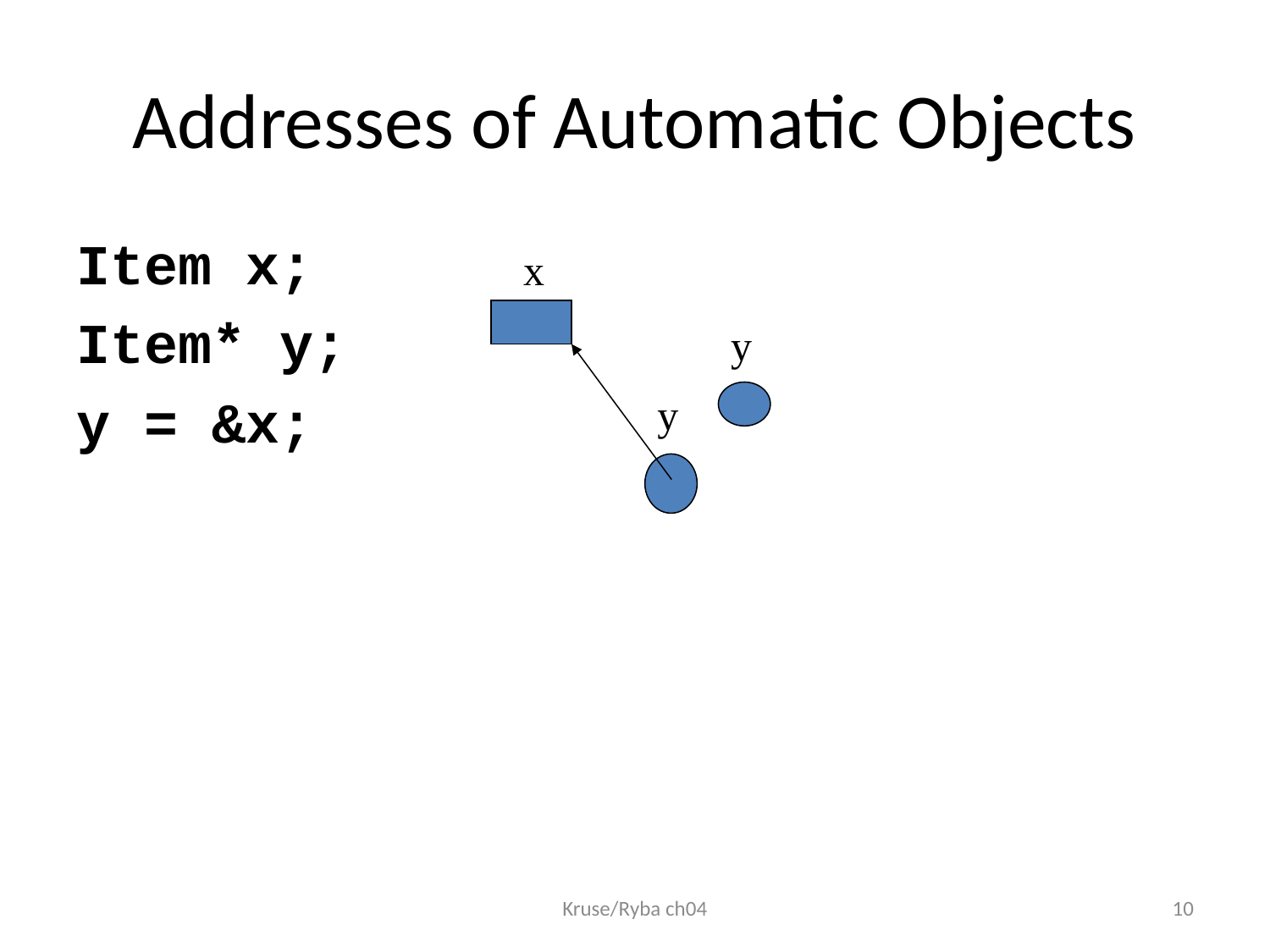

# Addresses of Automatic Objects
Item x;
Item* y;
y = &x;
x

y

y

Kruse/Ryba ch04
10